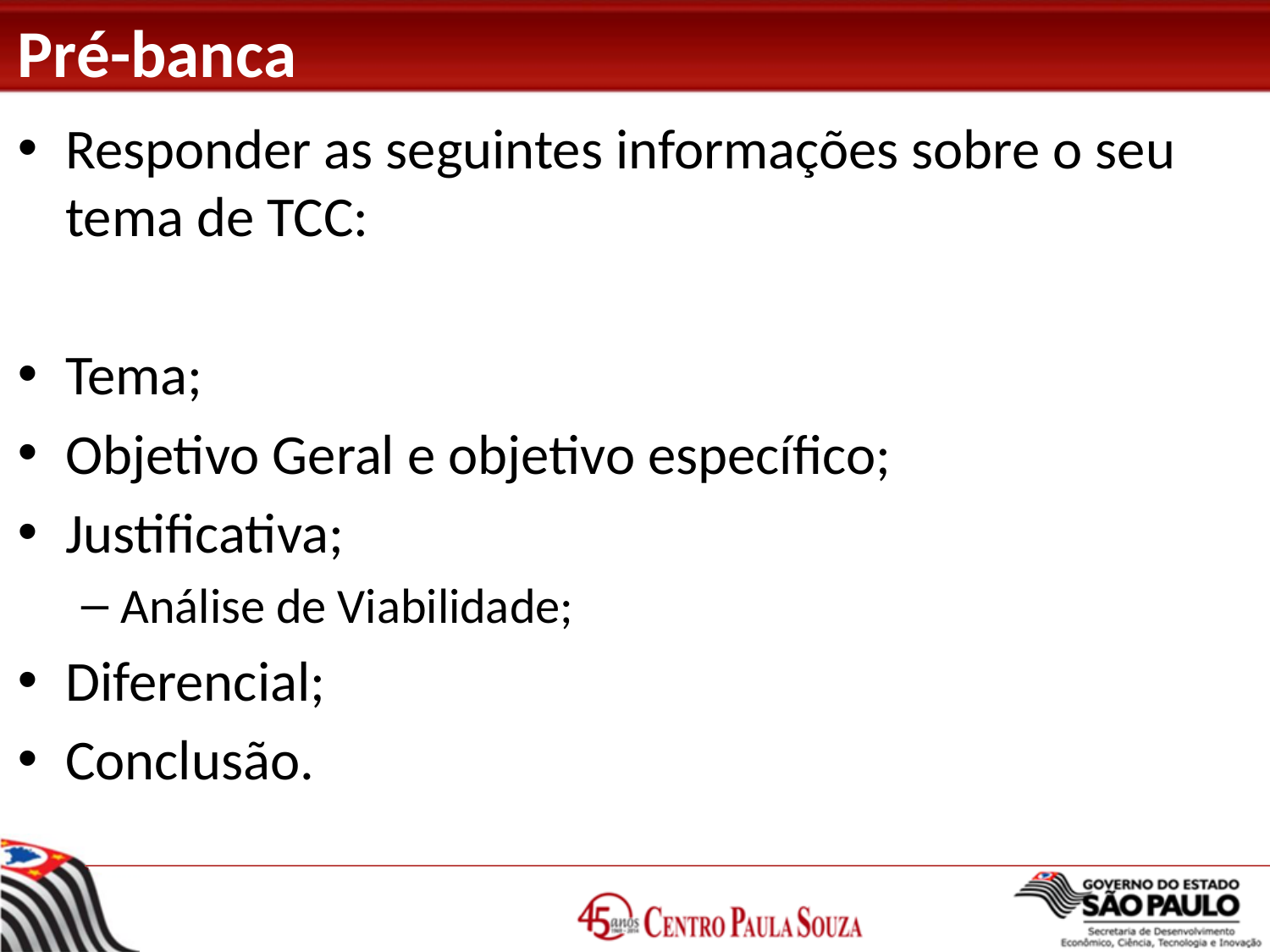

# Pré-banca
Responder as seguintes informações sobre o seu tema de TCC:

Tema;
Objetivo Geral e objetivo específico;
Justificativa;
Análise de Viabilidade;
Diferencial;
Conclusão.